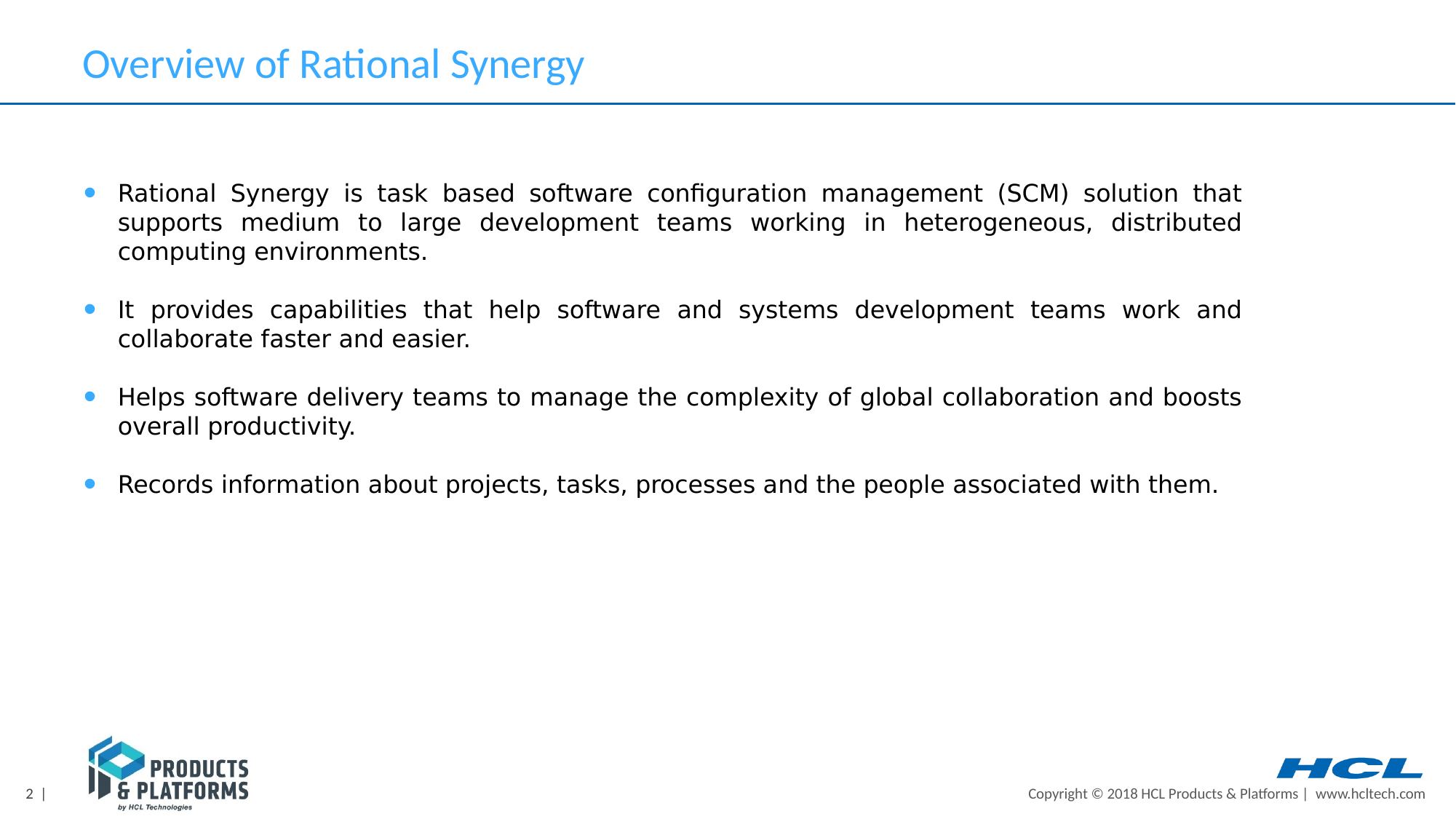

Overview of Rational Synergy

Rational Synergy is task based software configuration management (SCM) solution that supports medium to large development teams working in heterogeneous, distributed computing environments.

It provides capabilities that help software and systems development teams work and collaborate faster and easier.

Helps software delivery teams to manage the complexity of global collaboration and boosts overall productivity.

Records information about projects, tasks, processes and the people associated with them.